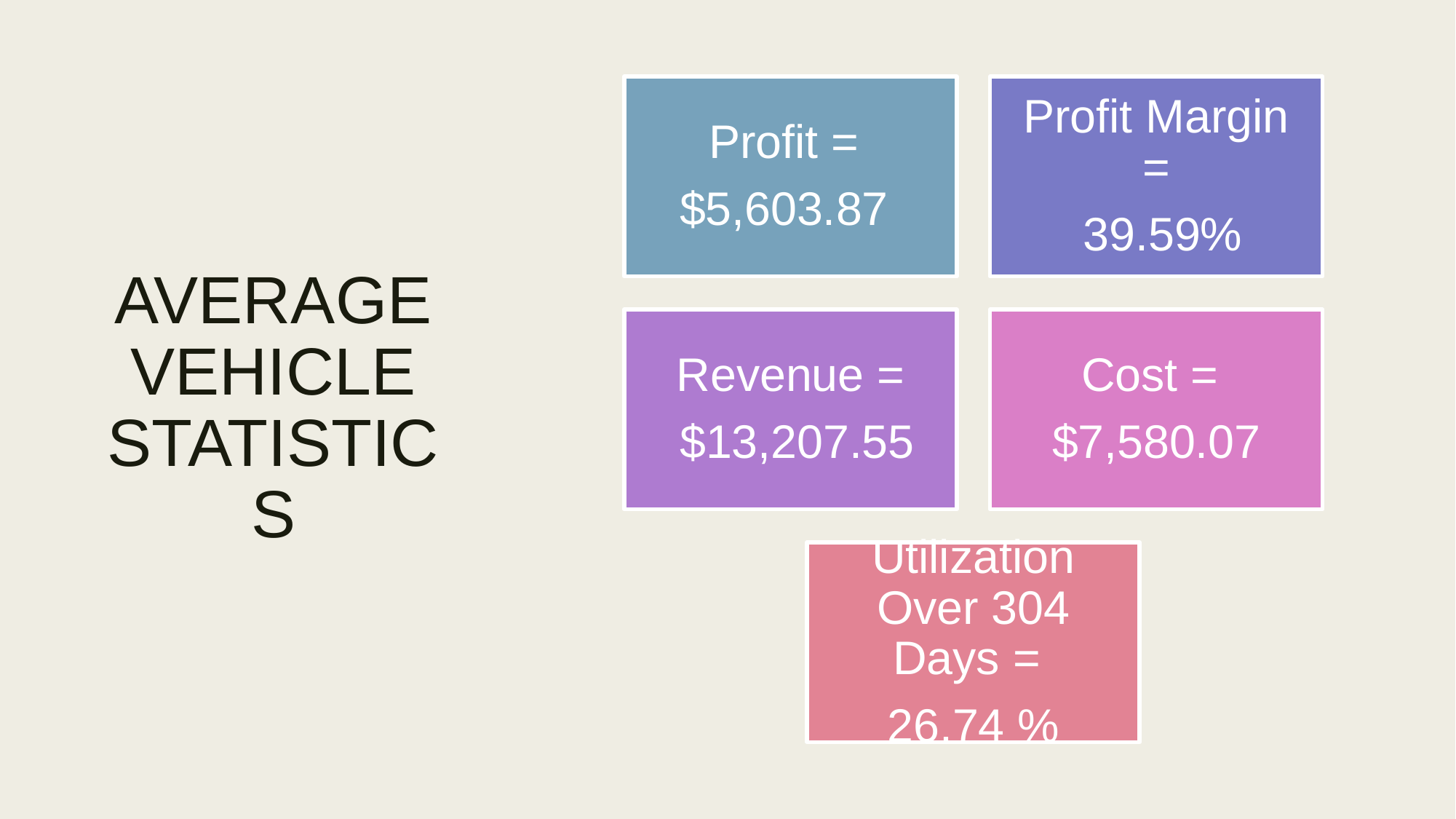

# AVERAGE VEHICLE STATISTICS
Profit =
$5,603.87
Profit Margin =
 39.59%
Revenue =
 $13,207.55
Cost =
$7,580.07
Utilization Over 304 Days =
26.74 %